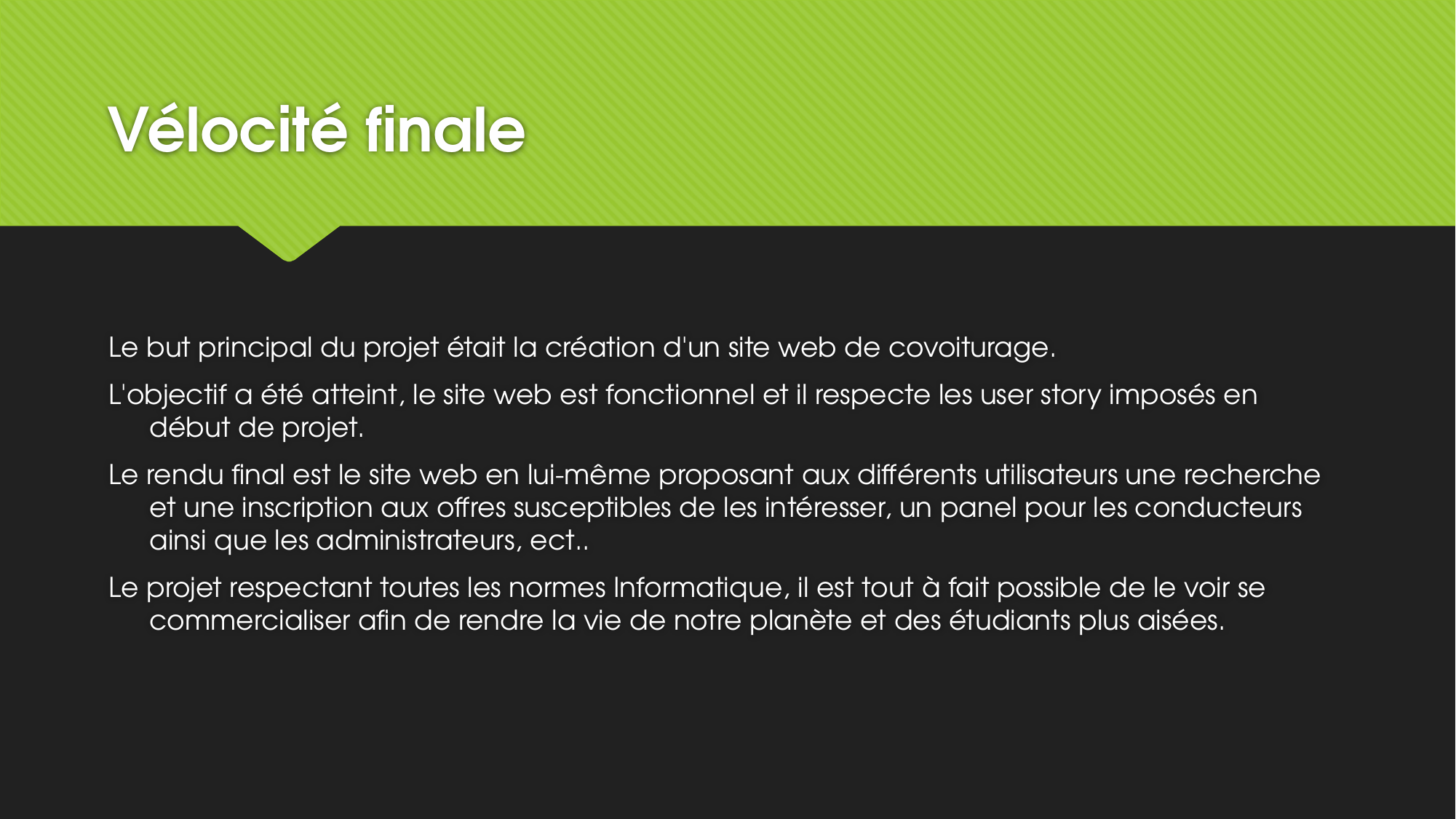

# Vélocité finale
Le but principal du projet était la création d'un site web de covoiturage.
L'objectif a été atteint, le site web est fonctionnel et il respecte les user story imposés en début de projet.
Le rendu final est le site web en lui-même proposant aux différents utilisateurs une recherche et une inscription aux offres susceptibles de les intéresser, un panel pour les conducteurs ainsi que les administrateurs, ect..
Le projet respectant toutes les normes Informatique, il est tout à fait possible de le voir se  commercialiser afin de rendre la vie de notre planète et des étudiants plus aisées.